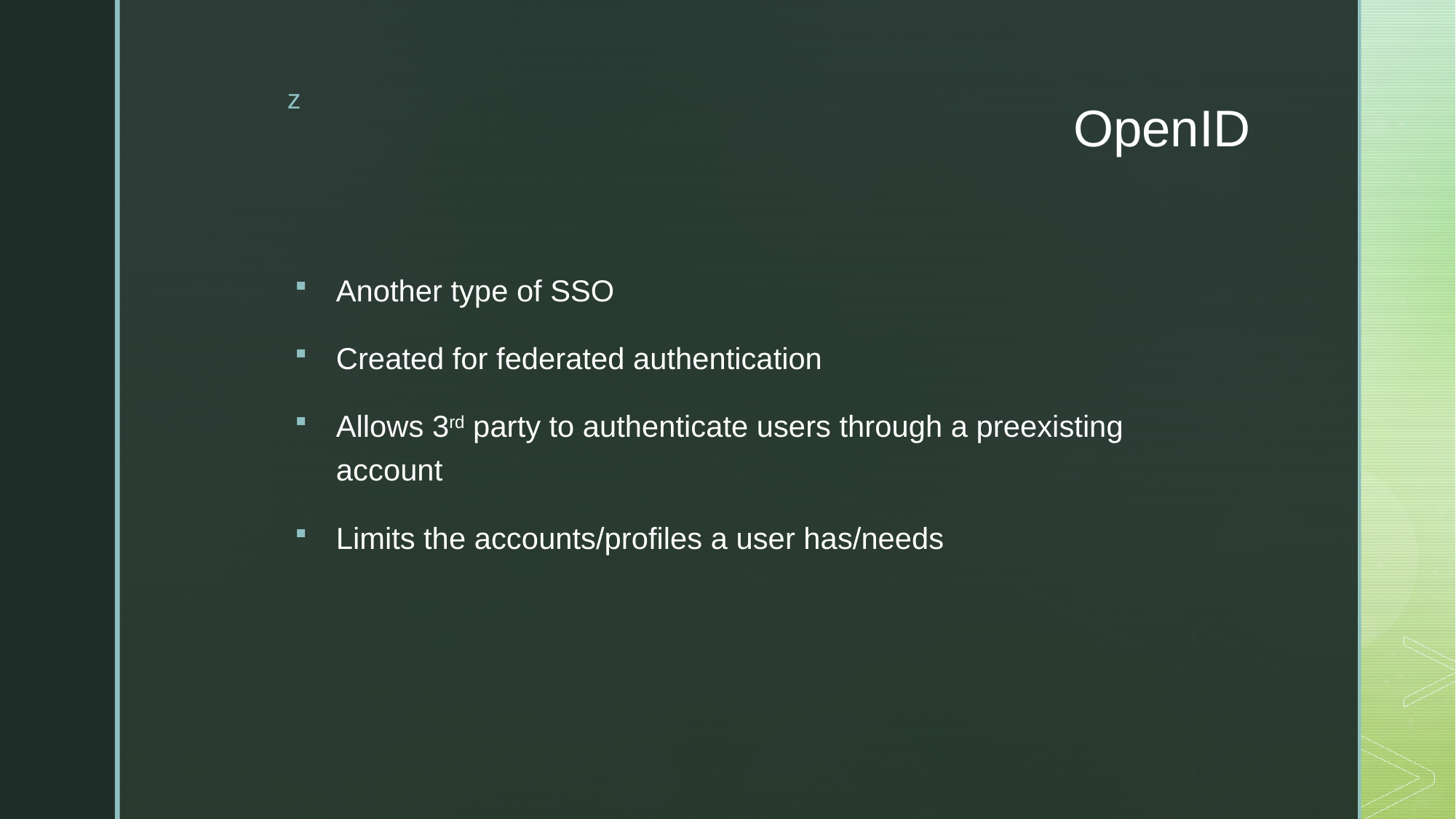

# OpenID
Another type of SSO
Created for federated authentication
Allows 3rd party to authenticate users through a preexisting account
Limits the accounts/profiles a user has/needs